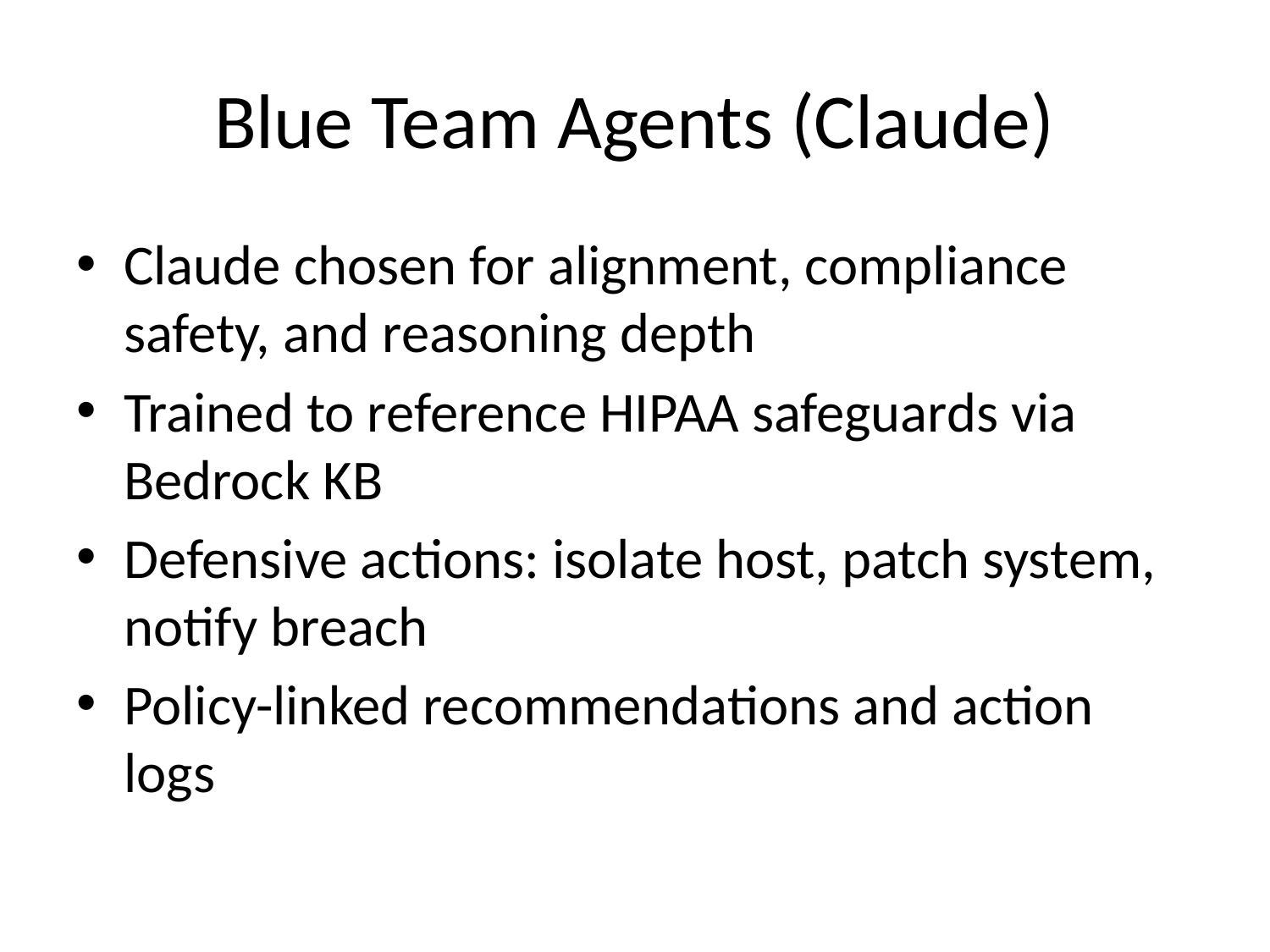

# Blue Team Agents (Claude)
Claude chosen for alignment, compliance safety, and reasoning depth
Trained to reference HIPAA safeguards via Bedrock KB
Defensive actions: isolate host, patch system, notify breach
Policy-linked recommendations and action logs